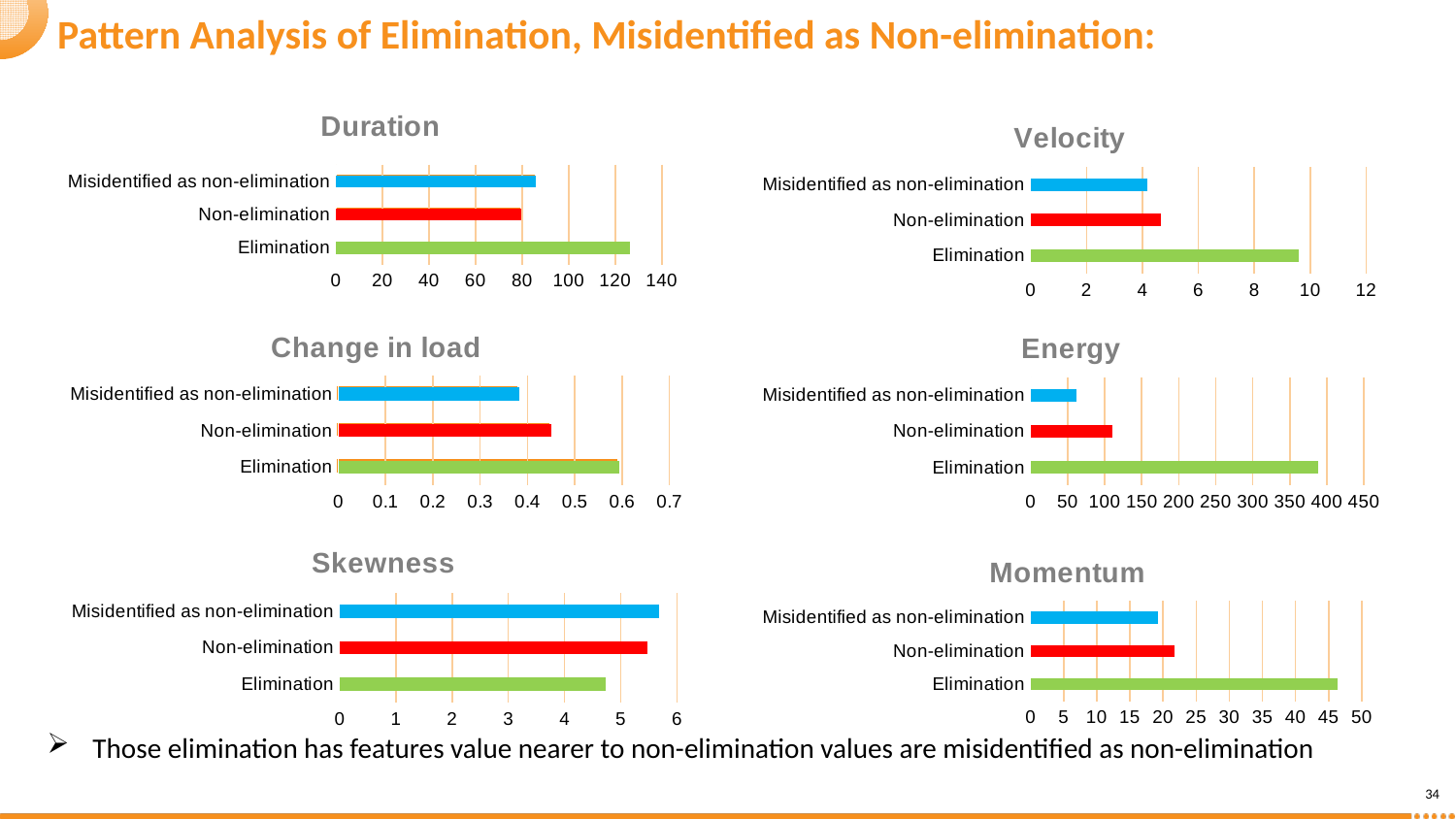

# Pattern Analysis of Elimination, Misidentified as Non-elimination:

### Chart:

| Category | duration |
|---|---|
| Elimination | 126.132674 |
| Non-elimination | 79.477619 |
| Misidentified as non-elimination | 85.857001 |

### Chart: Duration

| Category | duration |
|---|---|
| Elimination | 126.132674 |
| Non-elimination | 79.477619 |
| Misidentified as non-elimination | 85.857001 |

### Chart: Velocity

| Category | velocity |
|---|---|
| Elimination | 9.605335 |
| Non-elimination | 4.651347 |
| Misidentified as non-elimination | 4.175559 |

### Chart:

| Category | change_in_load |
|---|---|
| Elimination | 0.593965 |
| Non-elimination | 0.4495 |
| Misidentified as non-elimination | 0.382598 |

### Chart: Change in load

| Category | change_in_load |
|---|---|
| Elimination | 0.593965 |
| Non-elimination | 0.4495 |
| Misidentified as non-elimination | 0.382598 |

### Chart: Energy

| Category | energy |
|---|---|
| Elimination | 388.560718 |
| Non-elimination | 110.534918 |
| Misidentified as non-elimination | 61.174889 |

### Chart: Skewness

| Category | skewness |
|---|---|
| Elimination | 4.7286 |
| Non-elimination | 5.473418 |
| Misidentified as non-elimination | 5.678733 |

### Chart: Momentum

| Category | momentum |
|---|---|
| Elimination | 46.382069 |
| Non-elimination | 21.799794 |
| Misidentified as non-elimination | 19.278685 |
Those elimination has features value nearer to non-elimination values are misidentified as non-elimination